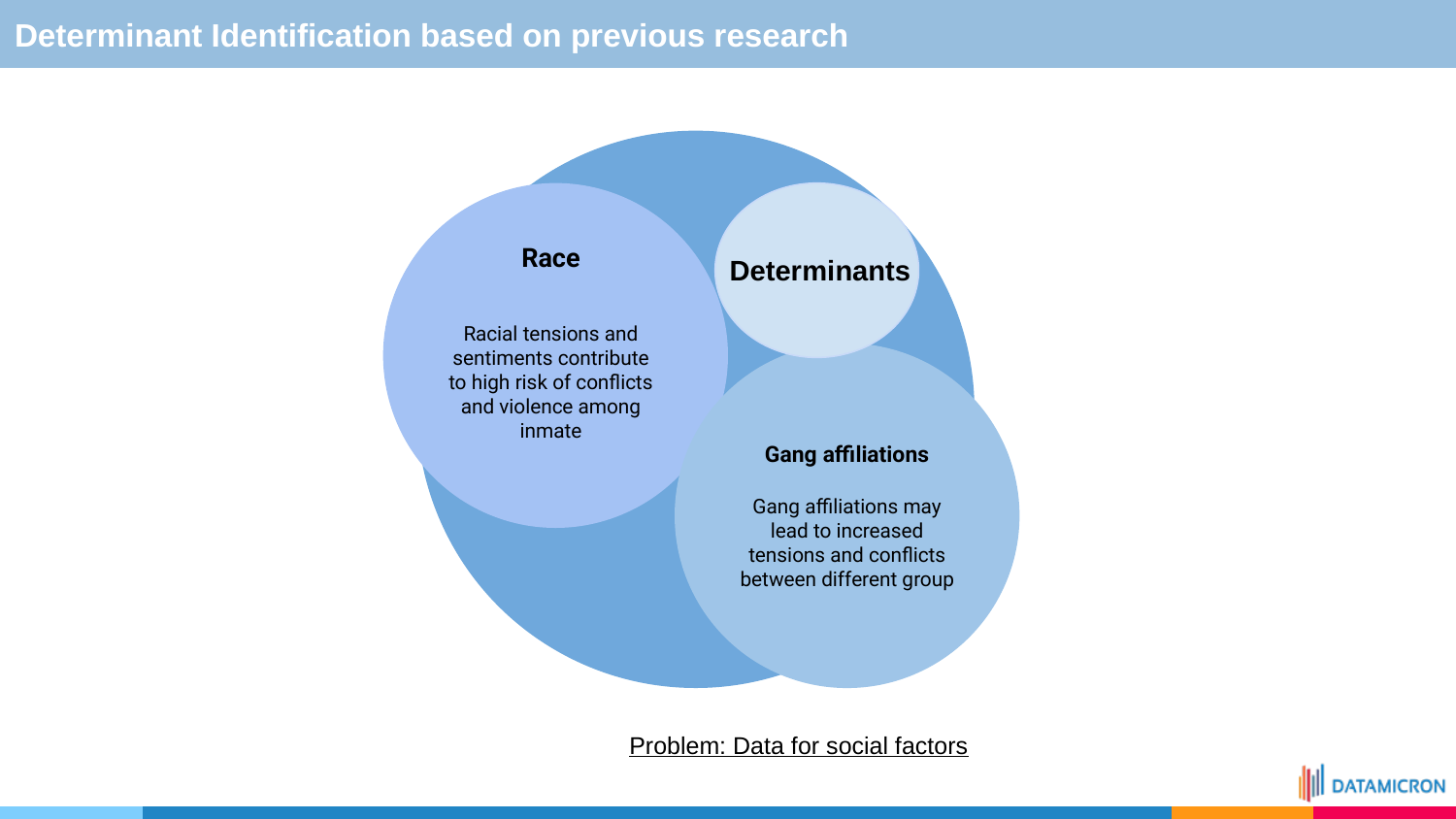

Determinant Identification based on previous research

DeDe

Determinants
Race

Racial tensions and sentiments contribute to high risk of conflicts and violence among inmate
Gang affiliations

Gang affiliations may lead to increased tensions and conflicts between different group

Problem: Data for social factors